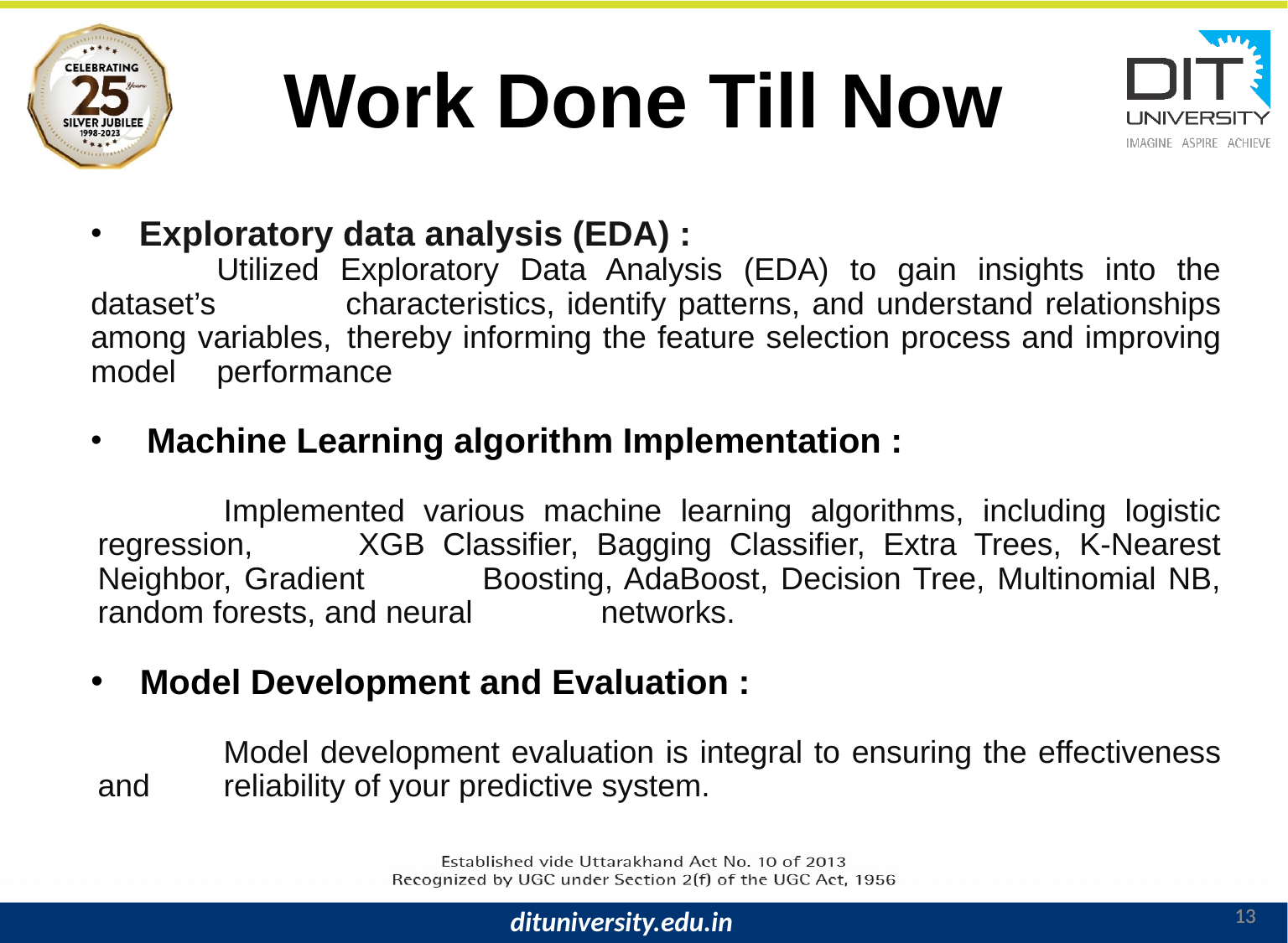

# Work Done Till Now

 Exploratory data analysis (EDA) :
	Utilized Exploratory Data Analysis (EDA) to gain insights into the dataset’s 	characteristics, identify patterns, and understand relationships among variables, 	thereby informing the feature selection process and improving model 	performance

 Machine Learning algorithm Implementation :

		Implemented various machine learning algorithms, including logistic regression, 	XGB Classifier, Bagging Classifier, Extra Trees, K-Nearest Neighbor, Gradient 	Boosting, AdaBoost, Decision Tree, Multinomial NB, random forests, and neural 	networks.

 Model Development and Evaluation :

		Model development evaluation is integral to ensuring the effectiveness and 	reliability of your predictive system.

13
13